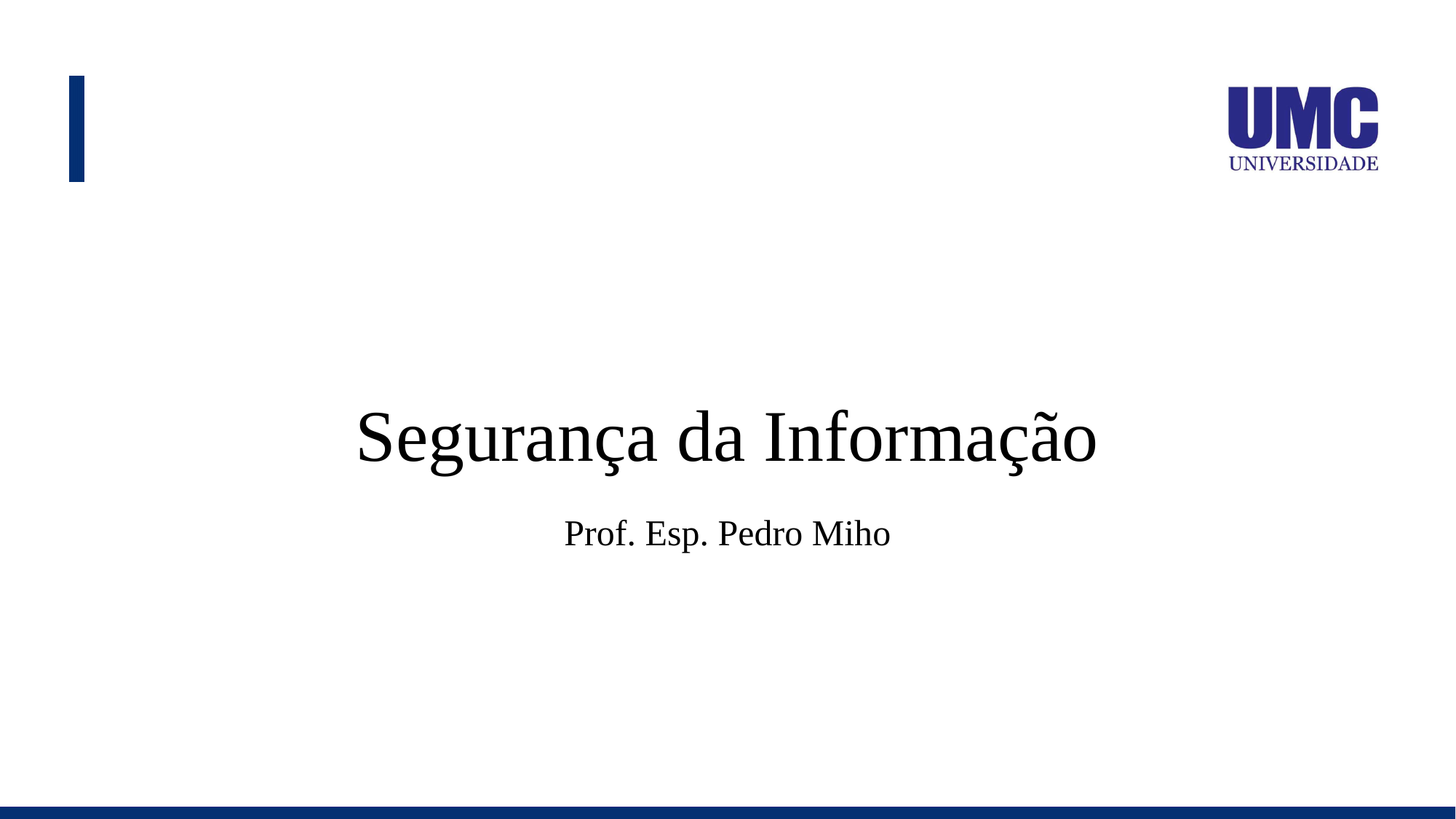

# Segurança da Informação
Prof. Esp. Pedro Miho